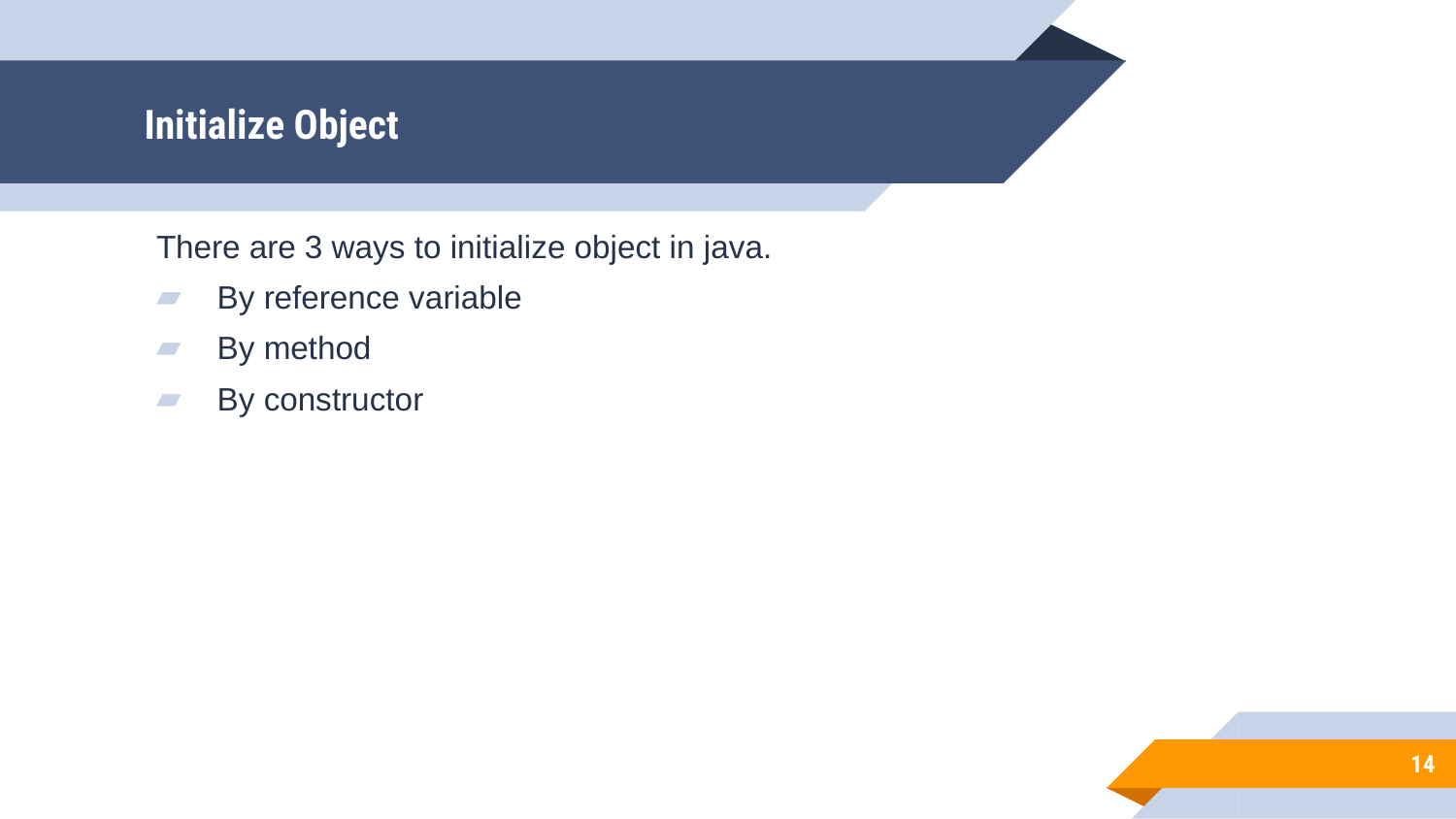

# Initialize Object
There are 3 ways to initialize object in java.
By reference variable
By method
By constructor
14